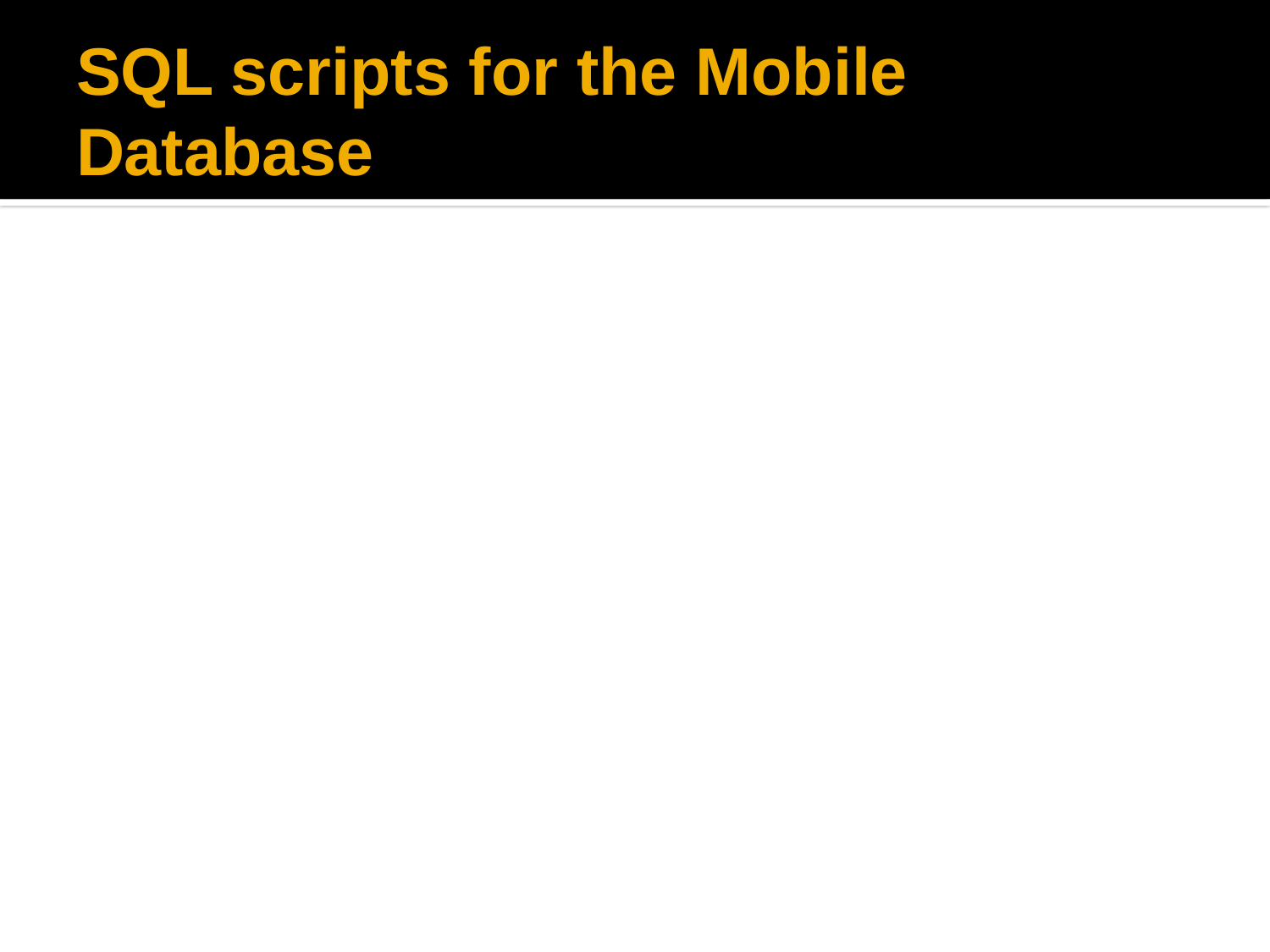

# SQL scripts for the Mobile Database